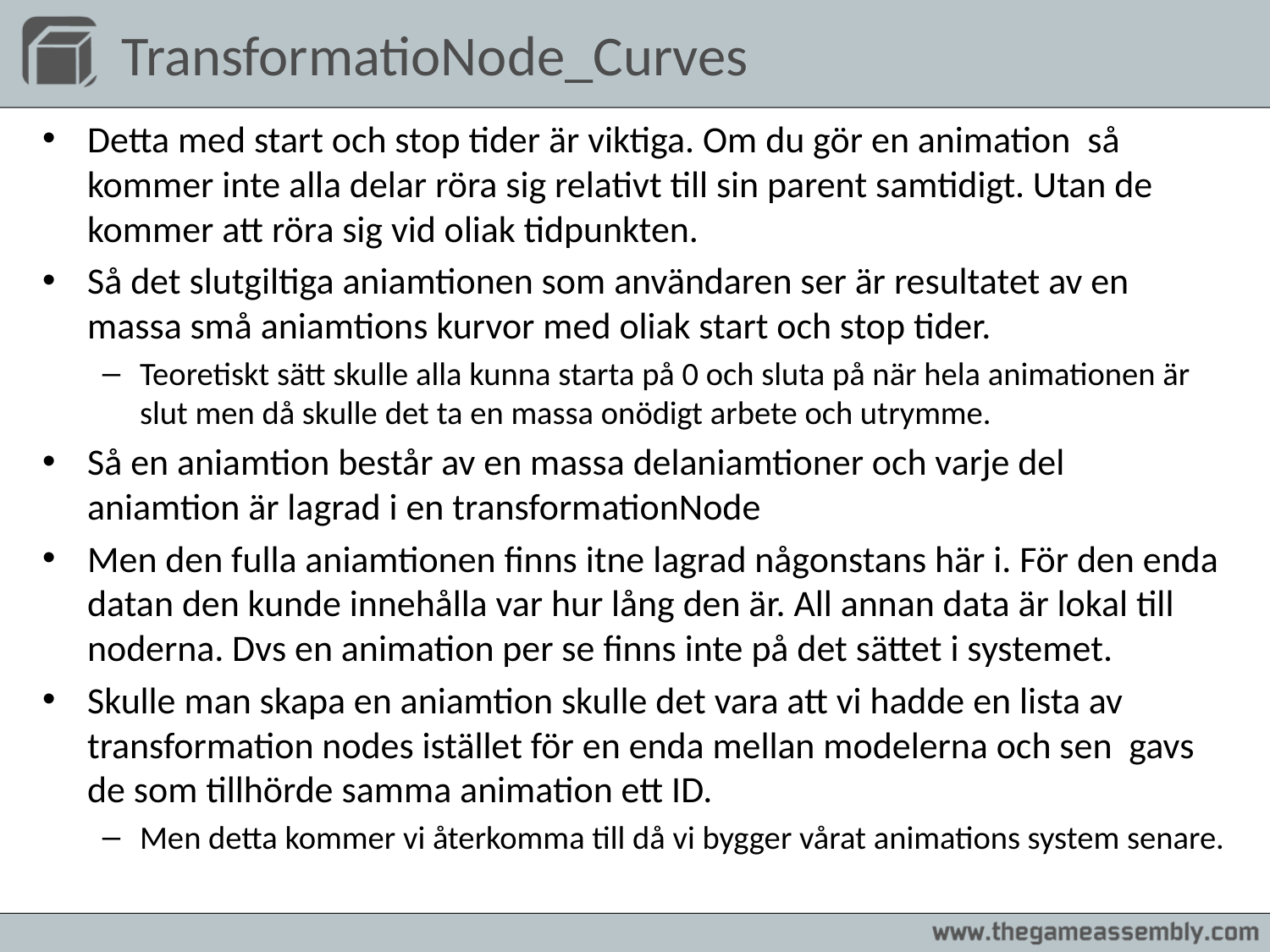

# TransformatioNode_Curves
Detta med start och stop tider är viktiga. Om du gör en animation  så kommer inte alla delar röra sig relativt till sin parent samtidigt. Utan de kommer att röra sig vid oliak tidpunkten.
Så det slutgiltiga aniamtionen som användaren ser är resultatet av en massa små aniamtions kurvor med oliak start och stop tider.
Teoretiskt sätt skulle alla kunna starta på 0 och sluta på när hela animationen är slut men då skulle det ta en massa onödigt arbete och utrymme.
Så en aniamtion består av en massa delaniamtioner och varje del aniamtion är lagrad i en transformationNode
Men den fulla aniamtionen finns itne lagrad någonstans här i. För den enda datan den kunde innehålla var hur lång den är. All annan data är lokal till noderna. Dvs en animation per se finns inte på det sättet i systemet.
Skulle man skapa en aniamtion skulle det vara att vi hadde en lista av transformation nodes istället för en enda mellan modelerna och sen  gavs de som tillhörde samma animation ett ID.
Men detta kommer vi återkomma till då vi bygger vårat animations system senare.